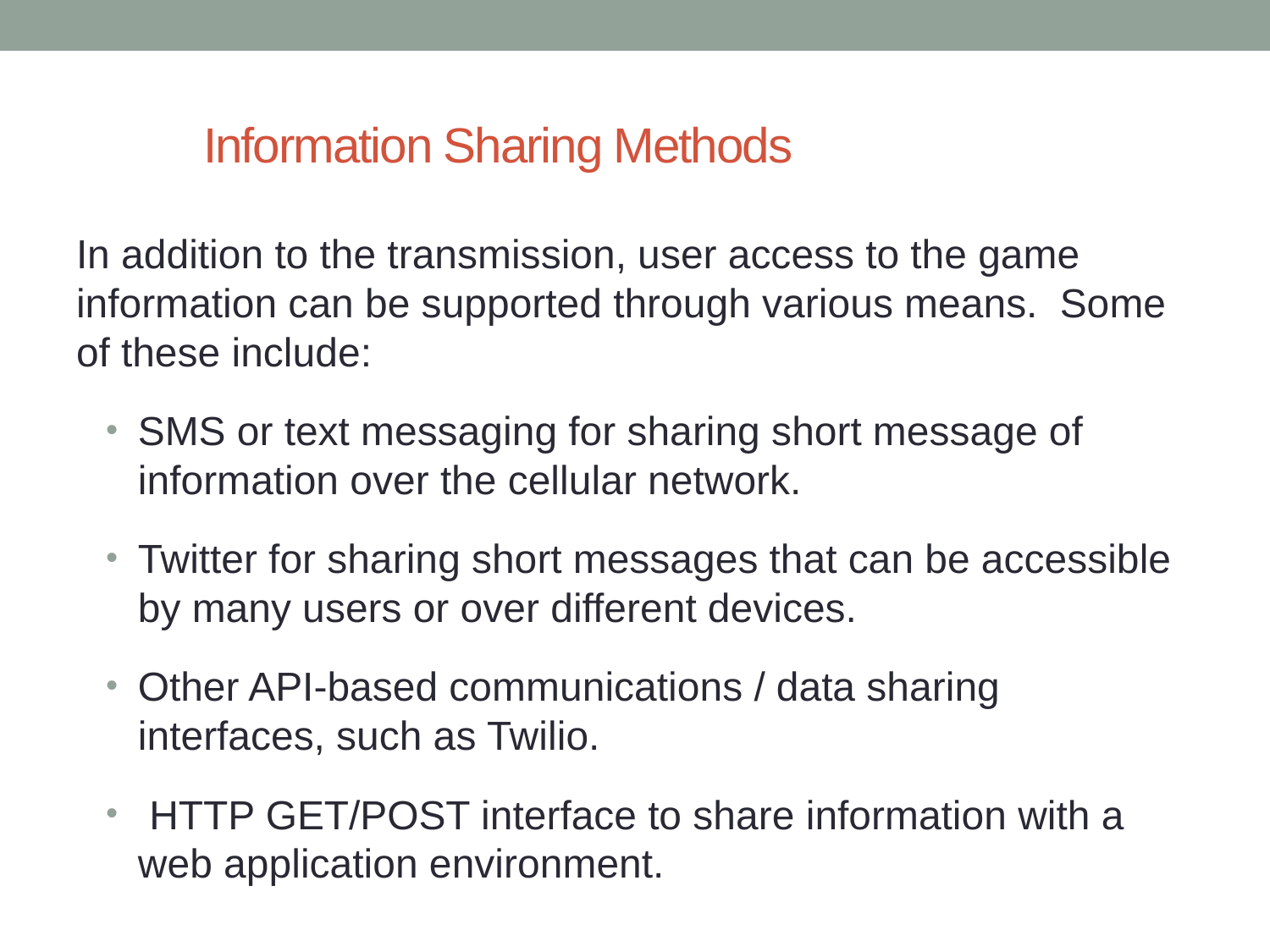

# Information Sharing Methods
In addition to the transmission, user access to the game information can be supported through various means.  Some of these include:
SMS or text messaging for sharing short message of information over the cellular network.
Twitter for sharing short messages that can be accessible by many users or over different devices.
Other API-based communications / data sharing interfaces, such as Twilio.
 HTTP GET/POST interface to share information with a web application environment.